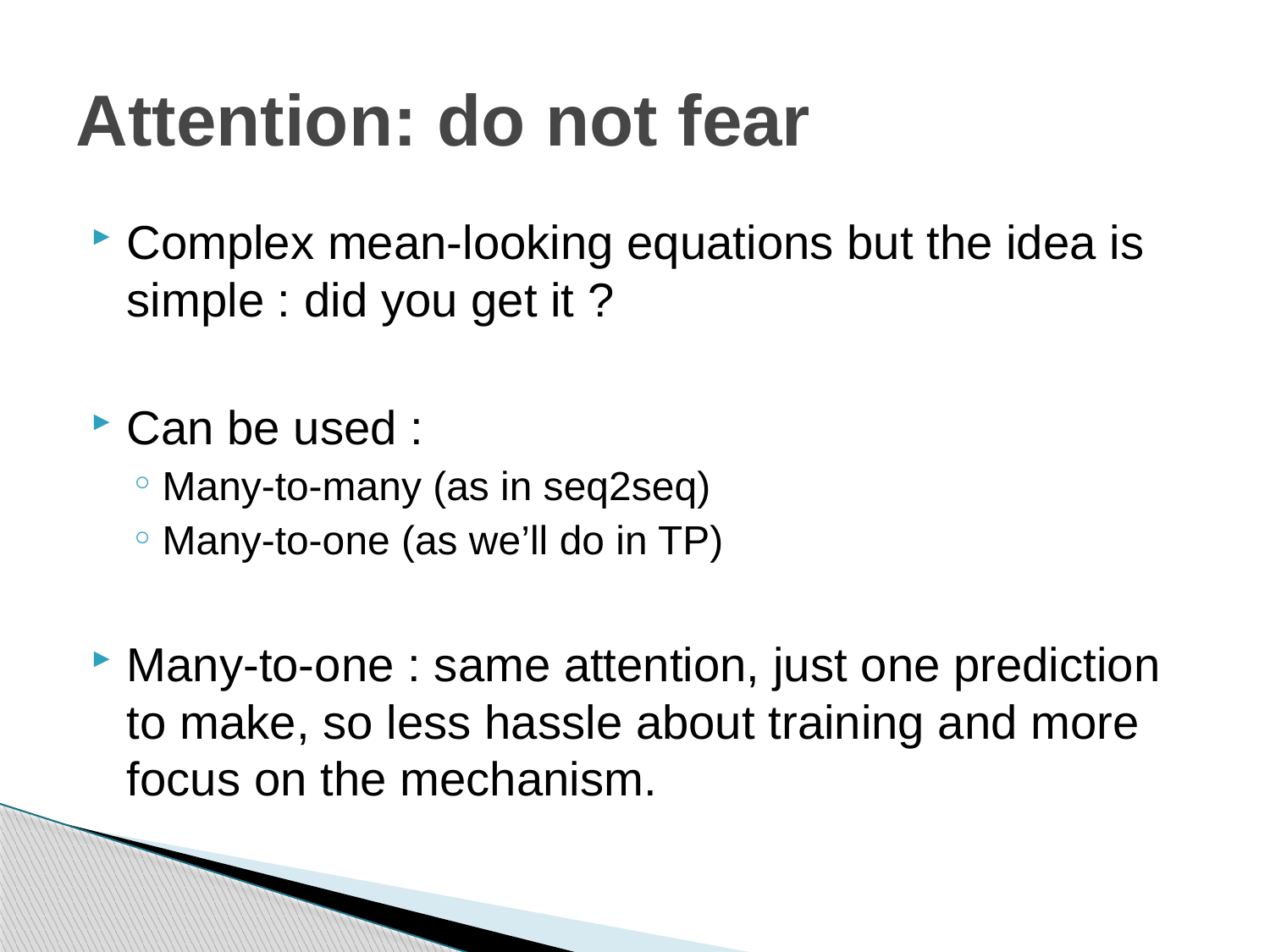

# Attention: do not fear
Complex mean-looking equations but the idea is simple : did you get it ?

Can be used :
Many-to-many (as in seq2seq)
Many-to-one (as we’ll do in TP)

Many-to-one : same attention, just one prediction to make, so less hassle about training and more focus on the mechanism.